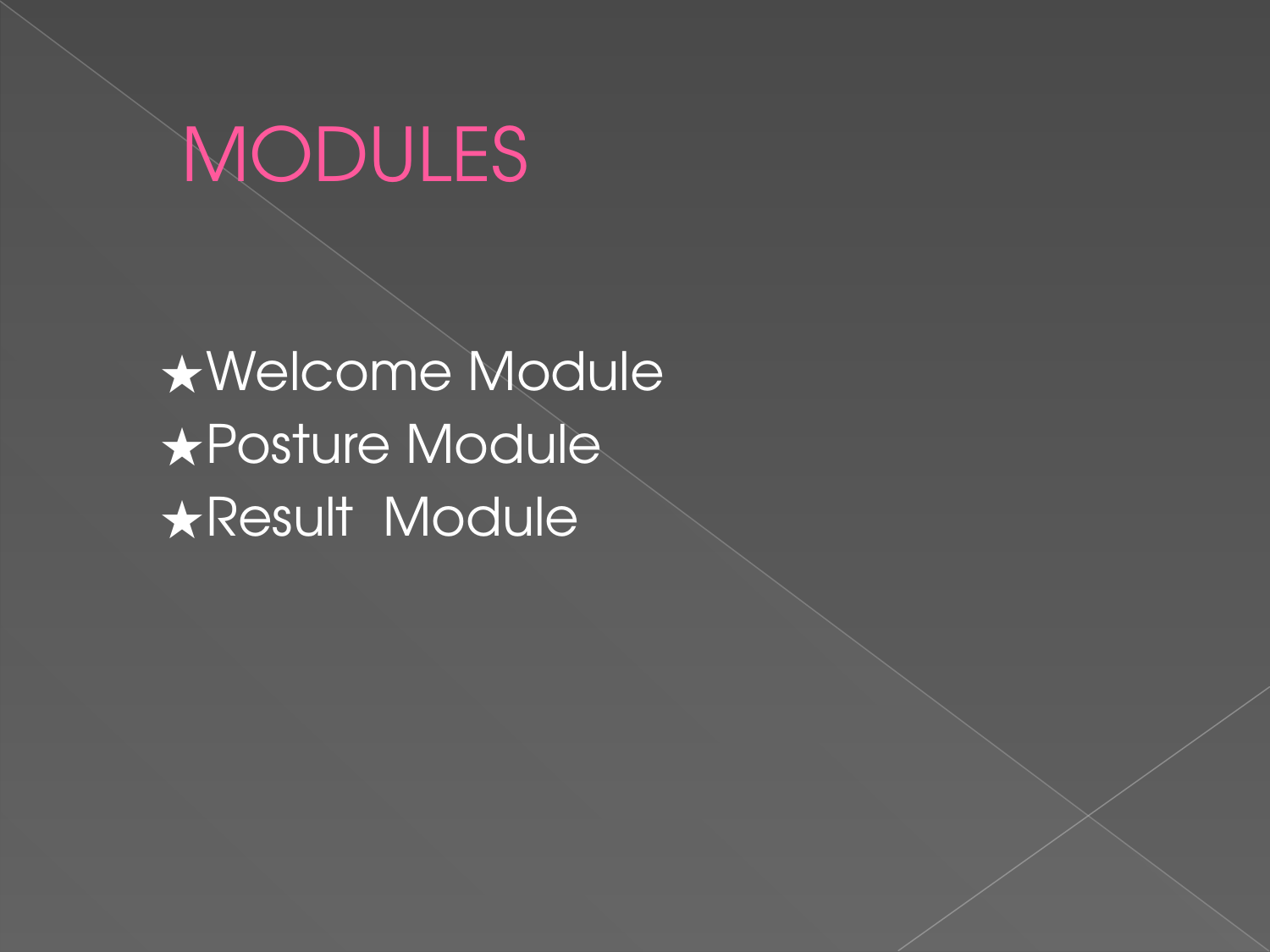

# MODULES

Welcome Module
Posture Module
Result  Module